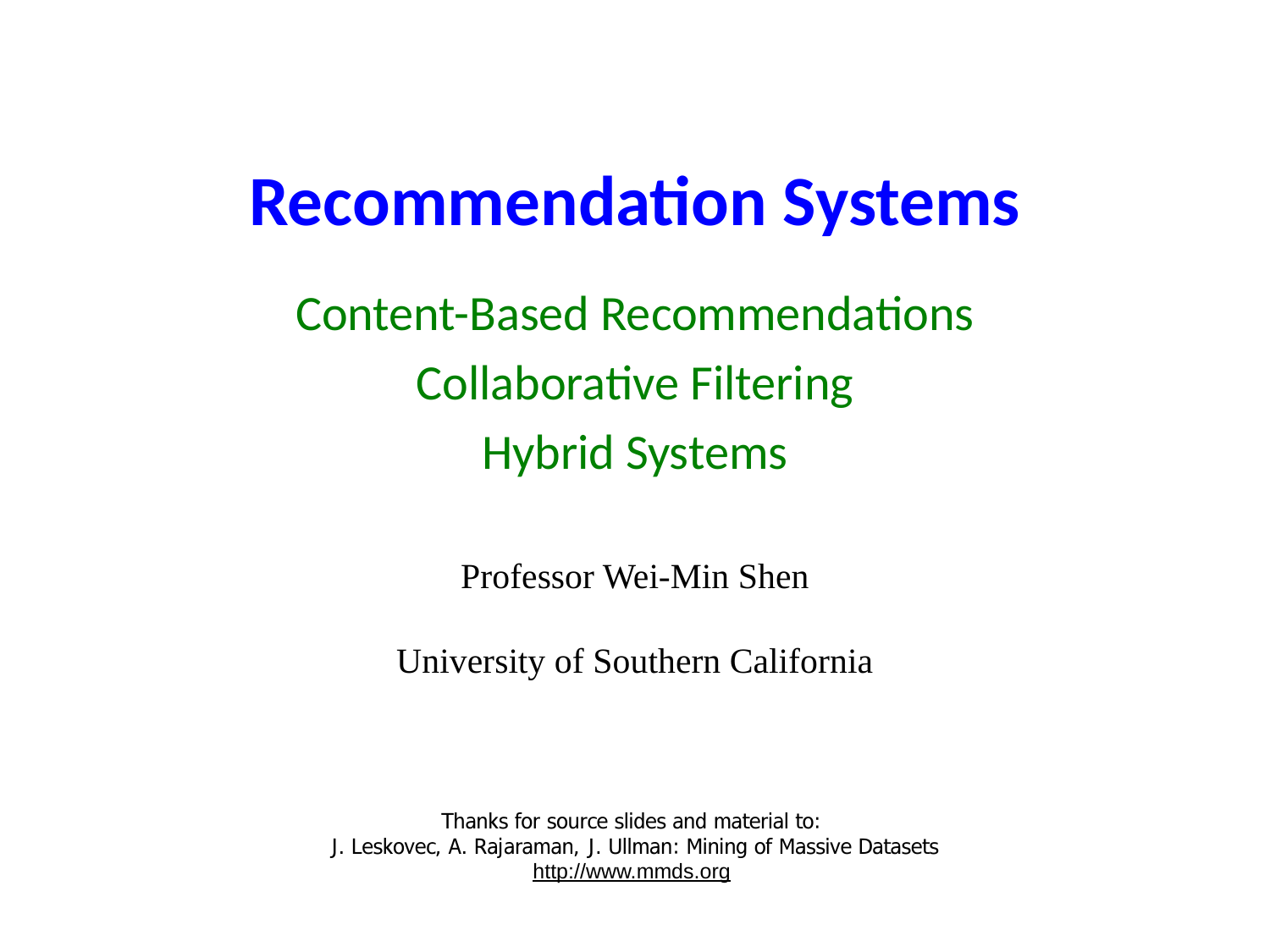

# Recommendation Systems
Content-Based Recommendations
Collaborative Filtering
Hybrid Systems

Professor Wei-Min Shen

University of Southern California

Thanks for source slides and material to:
J. Leskovec, A. Rajaraman, J. Ullman: Mining of Massive Datasets
http://www.mmds.org